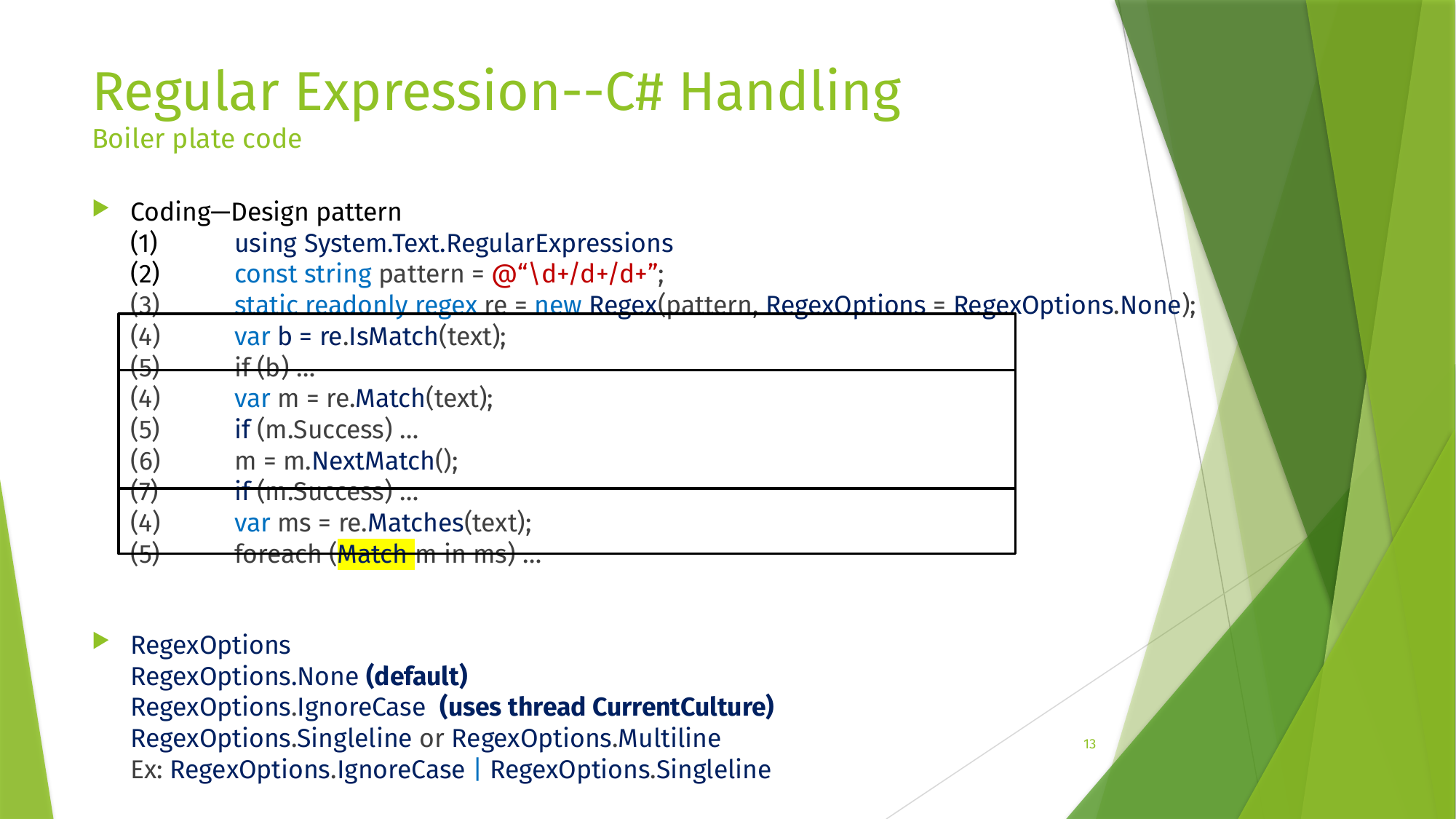

# Regular Expression--C# Handling Boiler plate code
Coding—Design pattern
(1)	using System.Text.RegularExpressions
(2)	const string pattern = @“\d+/d+/d+”;
(3)	static readonly regex re = new Regex(pattern, RegexOptions = RegexOptions.None);
(4)	var b = re.IsMatch(text);
(5)	if (b) …
(4)	var m = re.Match(text);
(5)	if (m.Success) …
(6)	m = m.NextMatch();
(7)	if (m.Success) …
(4)	var ms = re.Matches(text);
(5)	foreach (Match m in ms) …

RegexOptions
	RegexOptions.None (default)
	RegexOptions.IgnoreCase  (uses thread CurrentCulture)
	RegexOptions.Singleline or RegexOptions.Multiline
	Ex: RegexOptions.IgnoreCase | RegexOptions.Singleline

13